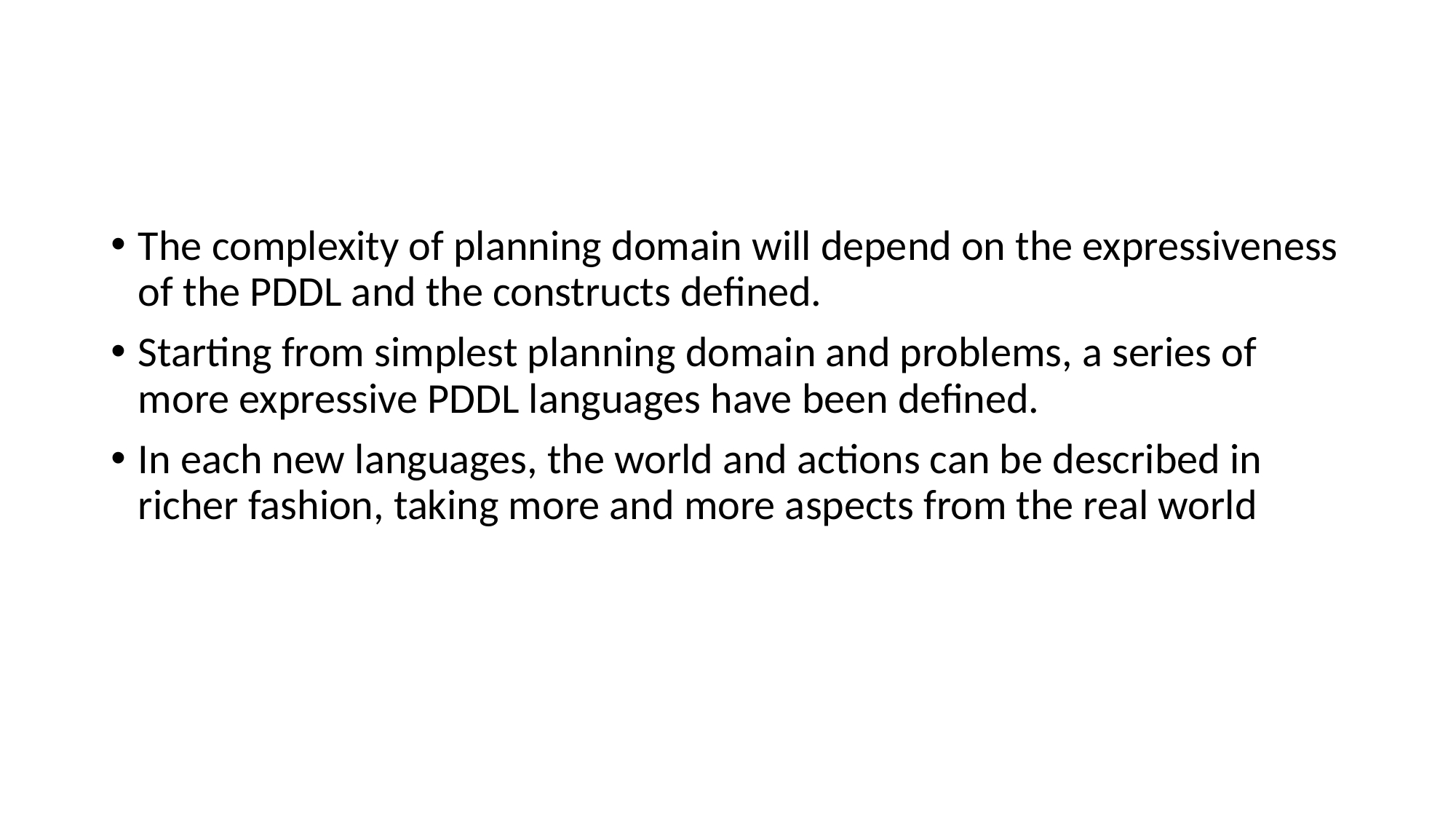

#
The complexity of planning domain will depend on the expressiveness of the PDDL and the constructs defined.
Starting from simplest planning domain and problems, a series of more expressive PDDL languages have been defined.
In each new languages, the world and actions can be described in richer fashion, taking more and more aspects from the real world